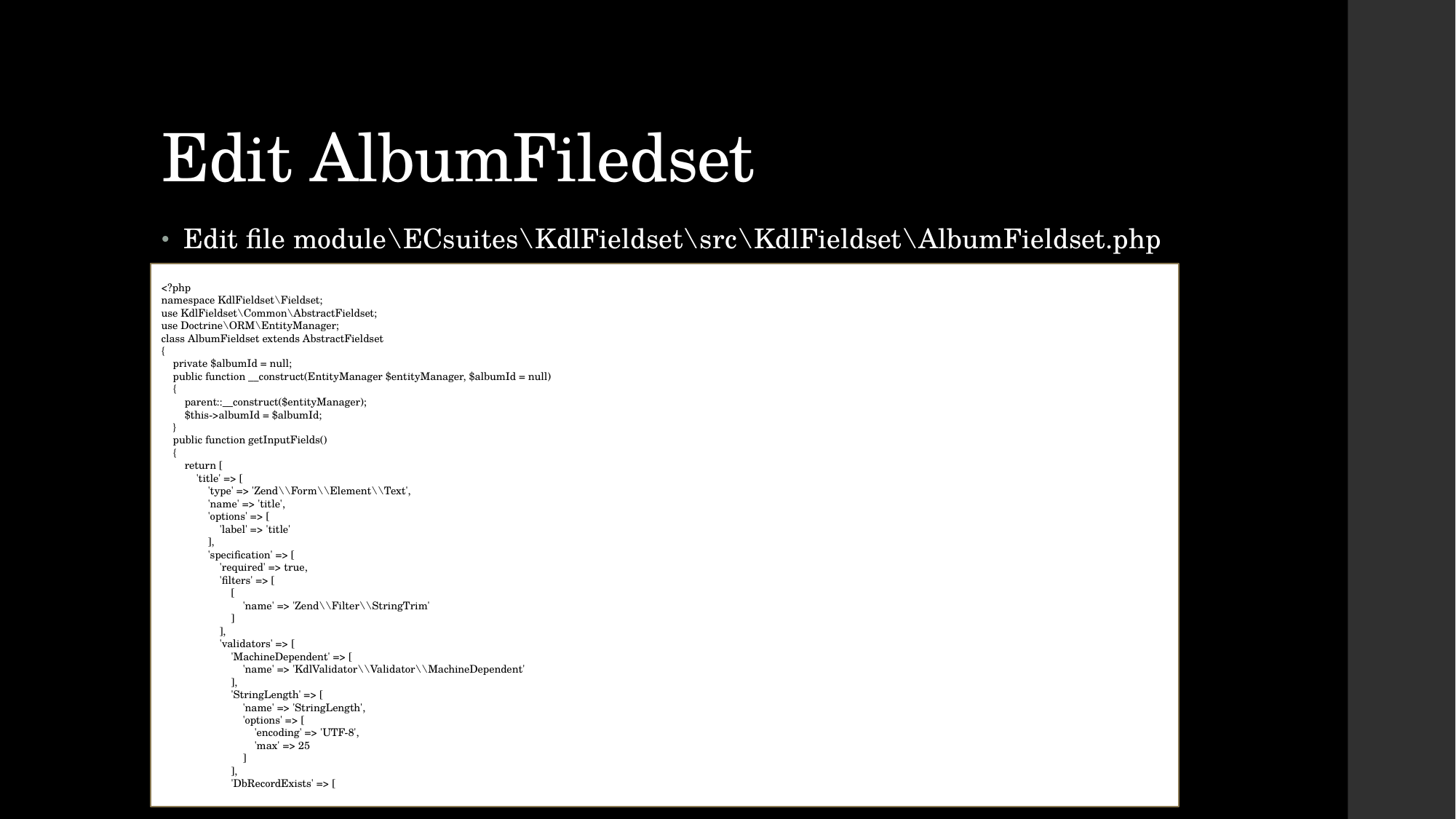

# Edit AlbumFiledset
Edit file module\ECsuites\KdlFieldset\src\KdlFieldset\AlbumFieldset.php

<?php
namespace KdlFieldset\Fieldset;
use KdlFieldset\Common\AbstractFieldset;
use Doctrine\ORM\EntityManager;
class AlbumFieldset extends AbstractFieldset
{
    private $albumId = null;
    public function __construct(EntityManager $entityManager, $albumId = null)
    {
        parent::__construct($entityManager);
        $this->albumId = $albumId;
    }
    public function getInputFields()
    {
        return [
            'title' => [
                'type' => 'Zend\\Form\\Element\\Text',
                'name' => 'title',
                'options' => [
                    'label' => 'title'
                ],
                'specification' => [
                    'required' => true,
                    'filters' => [
                        [
                            'name' => 'Zend\\Filter\\StringTrim'
                        ]
                    ],
                    'validators' => [
                        'MachineDependent' => [
                            'name' => 'KdlValidator\\Validator\\MachineDependent'
                        ],
                        'StringLength' => [
                            'name' => 'StringLength',
                            'options' => [
                                'encoding' => 'UTF-8',
                                'max' => 25
                            ]
                        ],
                        'DbRecordExists' => [